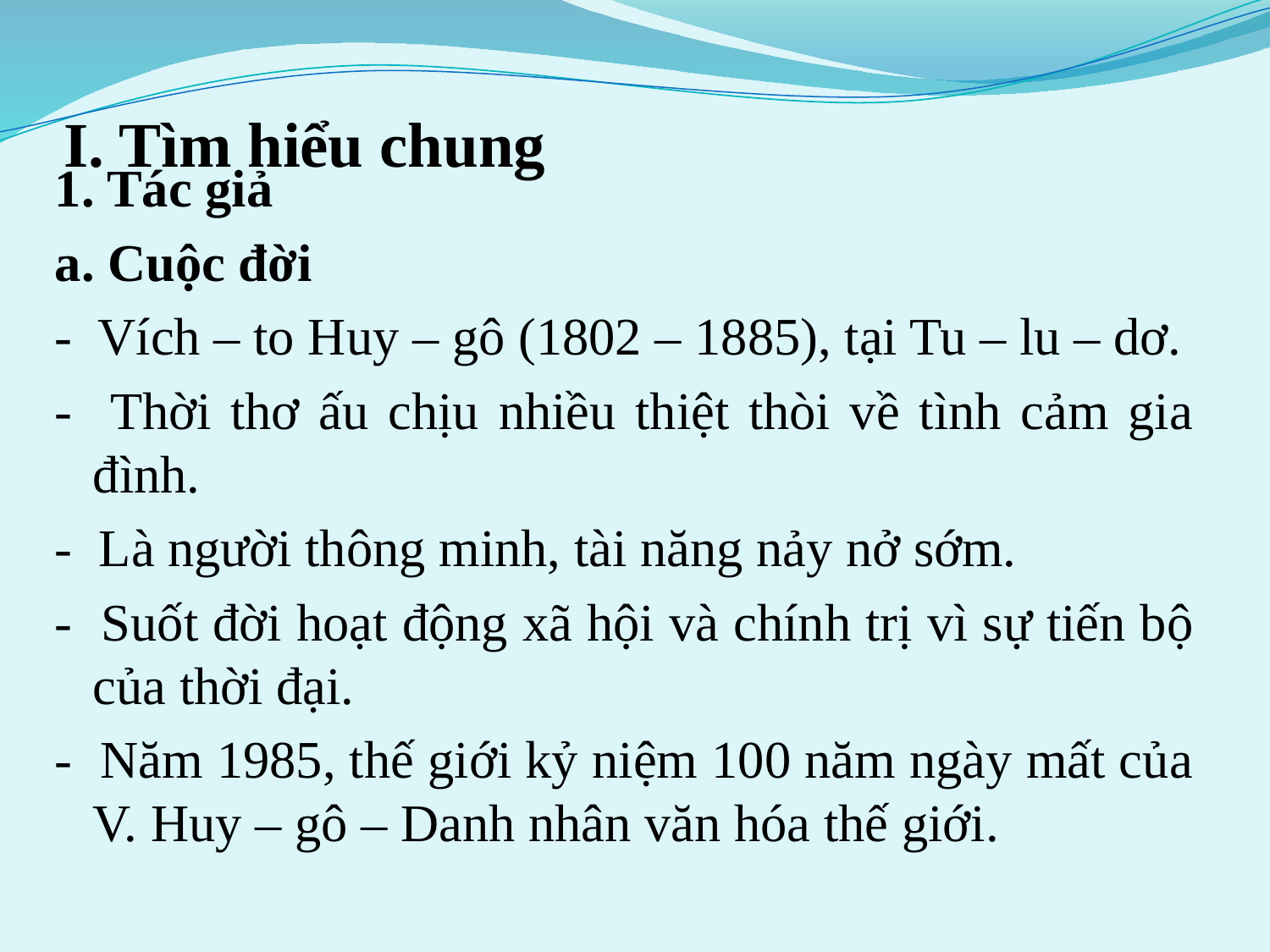

# I. Tìm hiểu chung
1. Tác giả
a. Cuộc đời
-  Vích – to Huy – gô (1802 – 1885), tại Tu – lu – dơ.
-  Thời thơ ấu chịu nhiều thiệt thòi về tình cảm gia đình.
-  Là người thông minh, tài năng nảy nở sớm.
-  Suốt đời hoạt động xã hội và chính trị vì sự tiến bộ của thời đại.
-  Năm 1985, thế giới kỷ niệm 100 năm ngày mất của V. Huy – gô – Danh nhân văn hóa thế giới.